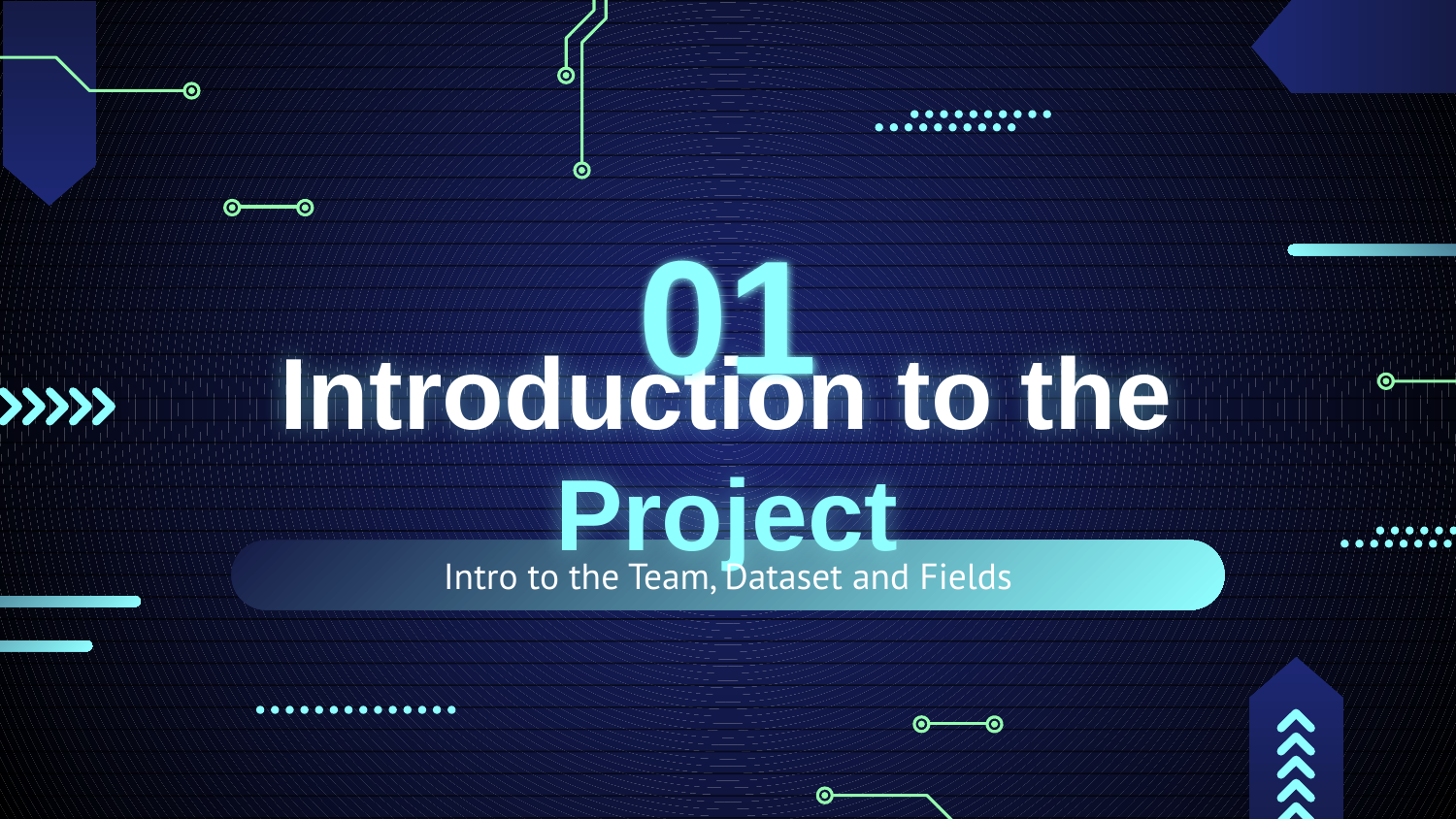

01
# Introduction to the Project

Intro to the Team, Dataset and Fields